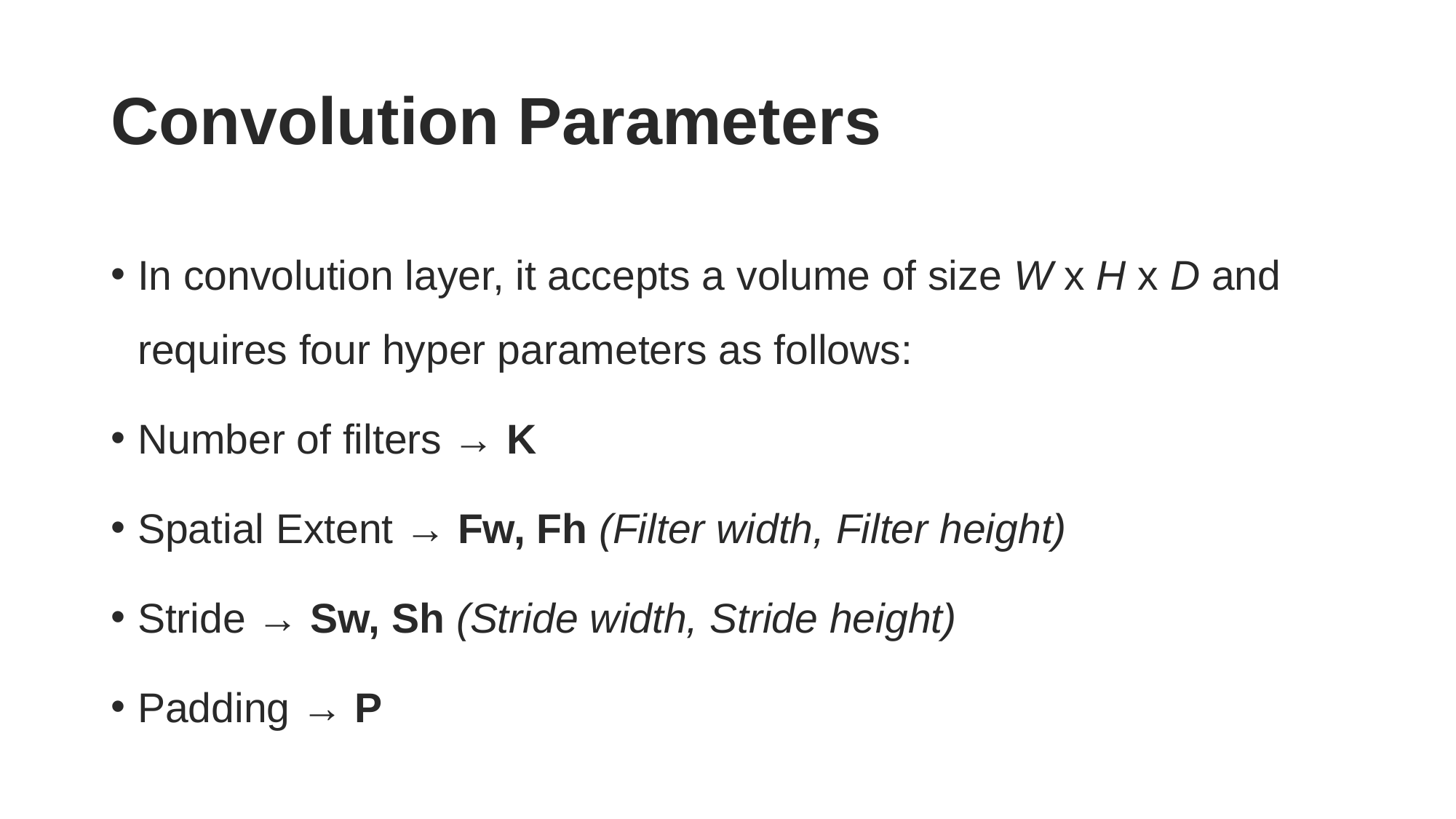

# Convolution Parameters
In convolution layer, it accepts a volume of size W x H x D and requires four hyper parameters as follows:
Number of filters → K
Spatial Extent → Fw, Fh (Filter width, Filter height)
Stride → Sw, Sh (Stride width, Stride height)
Padding → P